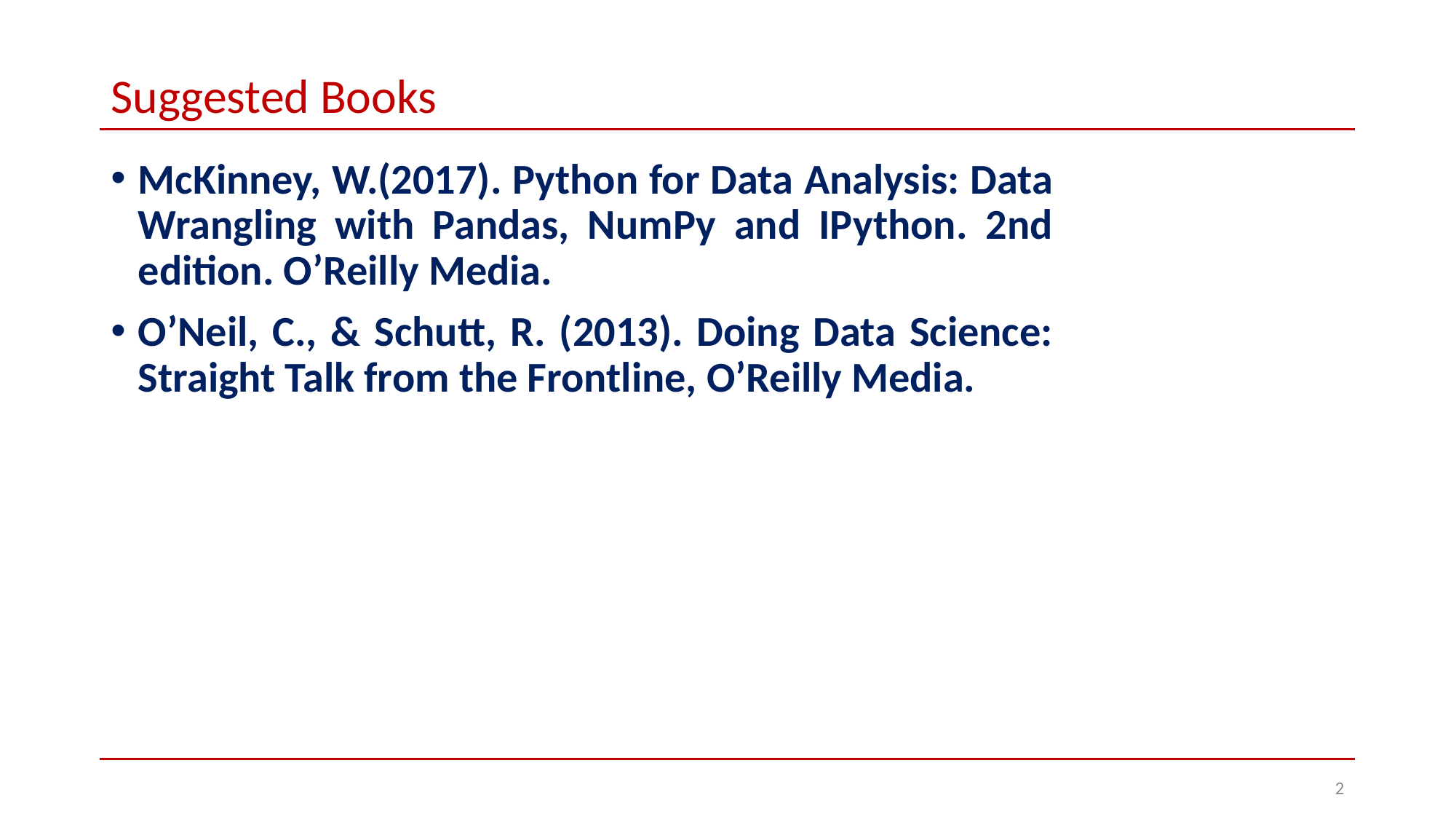

# Suggested Books
McKinney, W.(2017). Python for Data Analysis: Data Wrangling with Pandas, NumPy and IPython. 2nd edition. O’Reilly Media.
O’Neil, C., & Schutt, R. (2013). Doing Data Science: Straight Talk from the Frontline, O’Reilly Media.
2